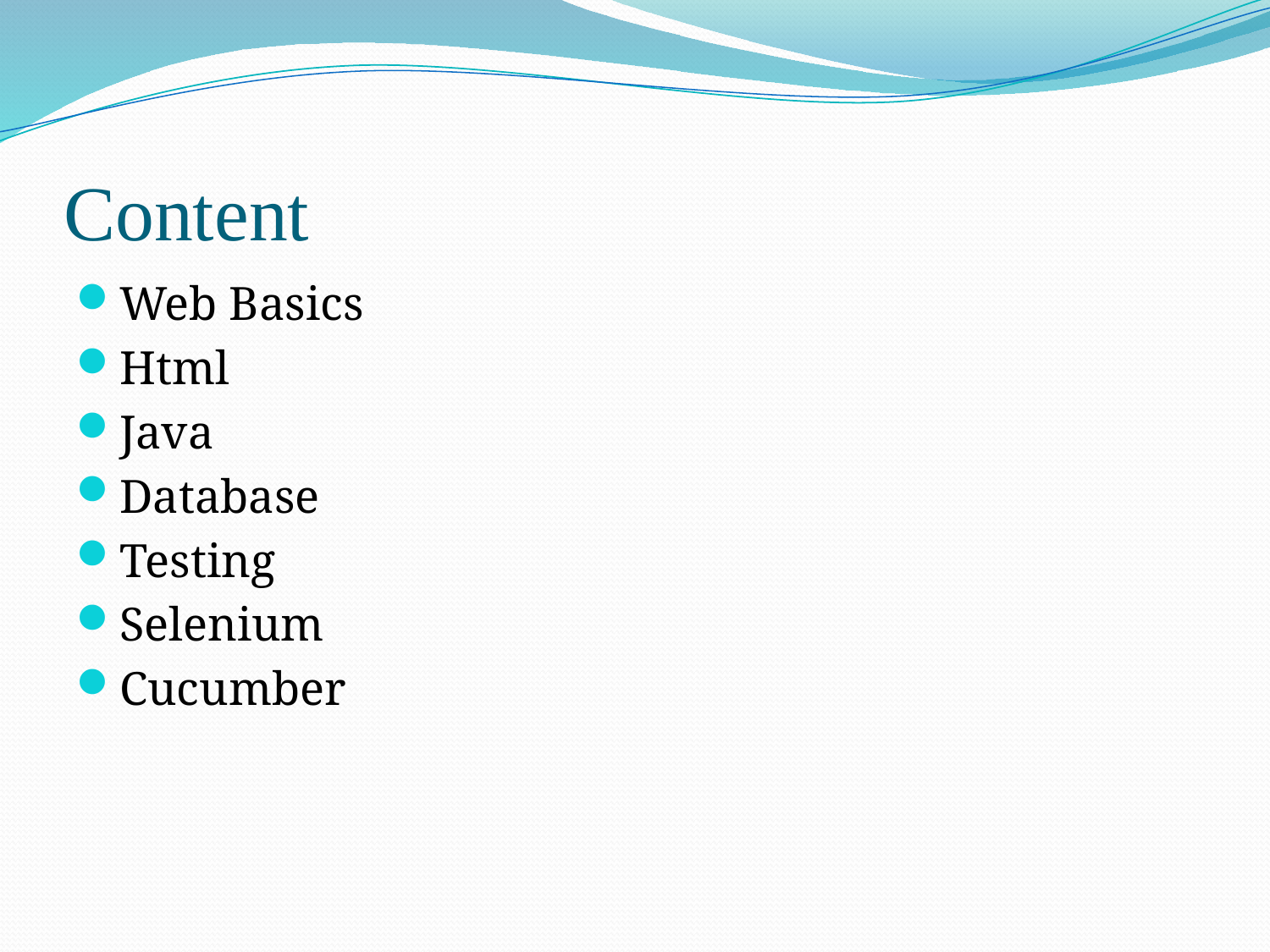

# Content
Web Basics
Html
Java
Database
Testing
Selenium
Cucumber